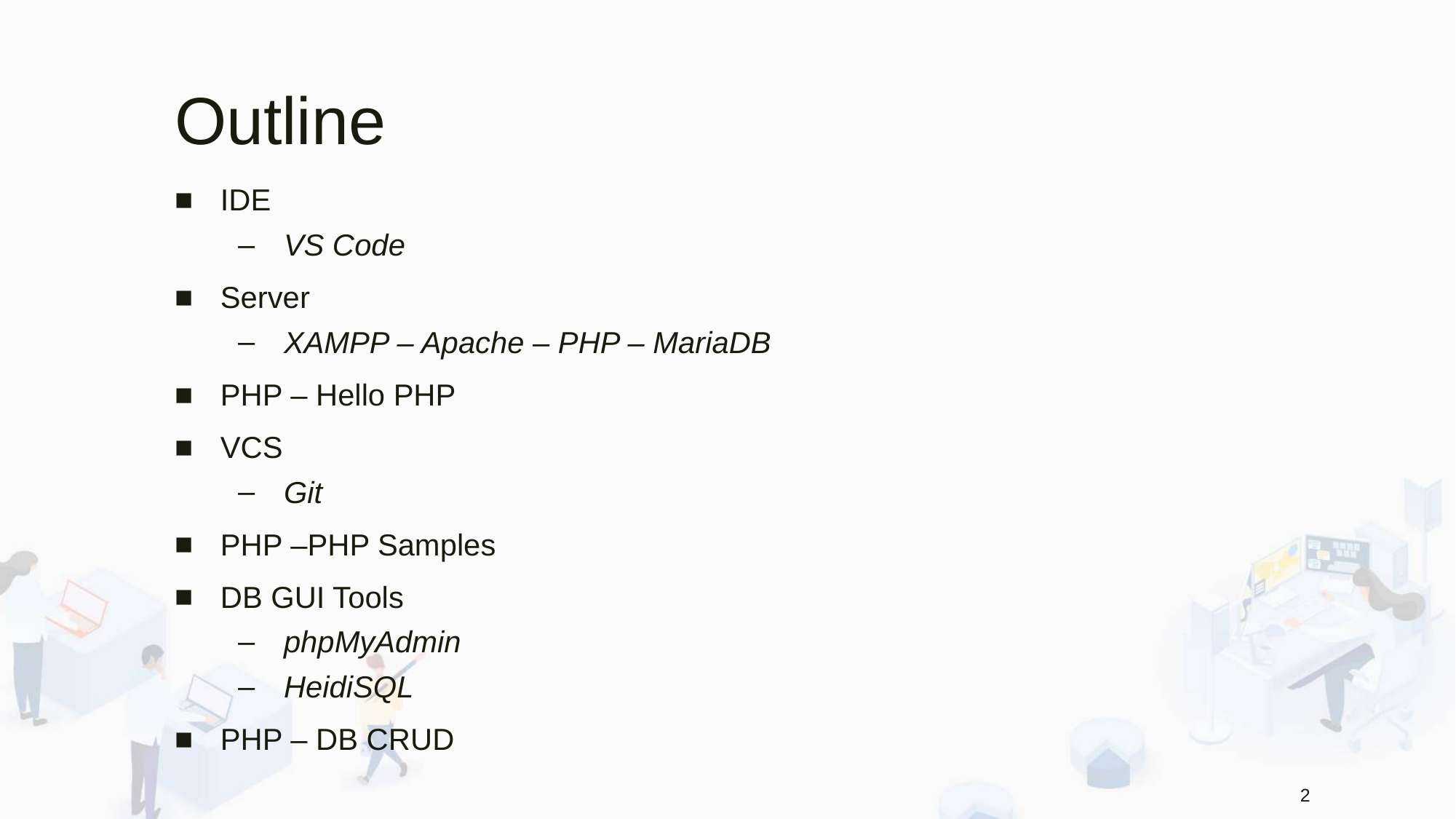

# Outline
IDE
VS Code
Server
XAMPP – Apache – PHP – MariaDB
PHP – Hello PHP
VCS
Git
PHP –PHP Samples
DB GUI Tools
phpMyAdmin
HeidiSQL
PHP – DB CRUD

2